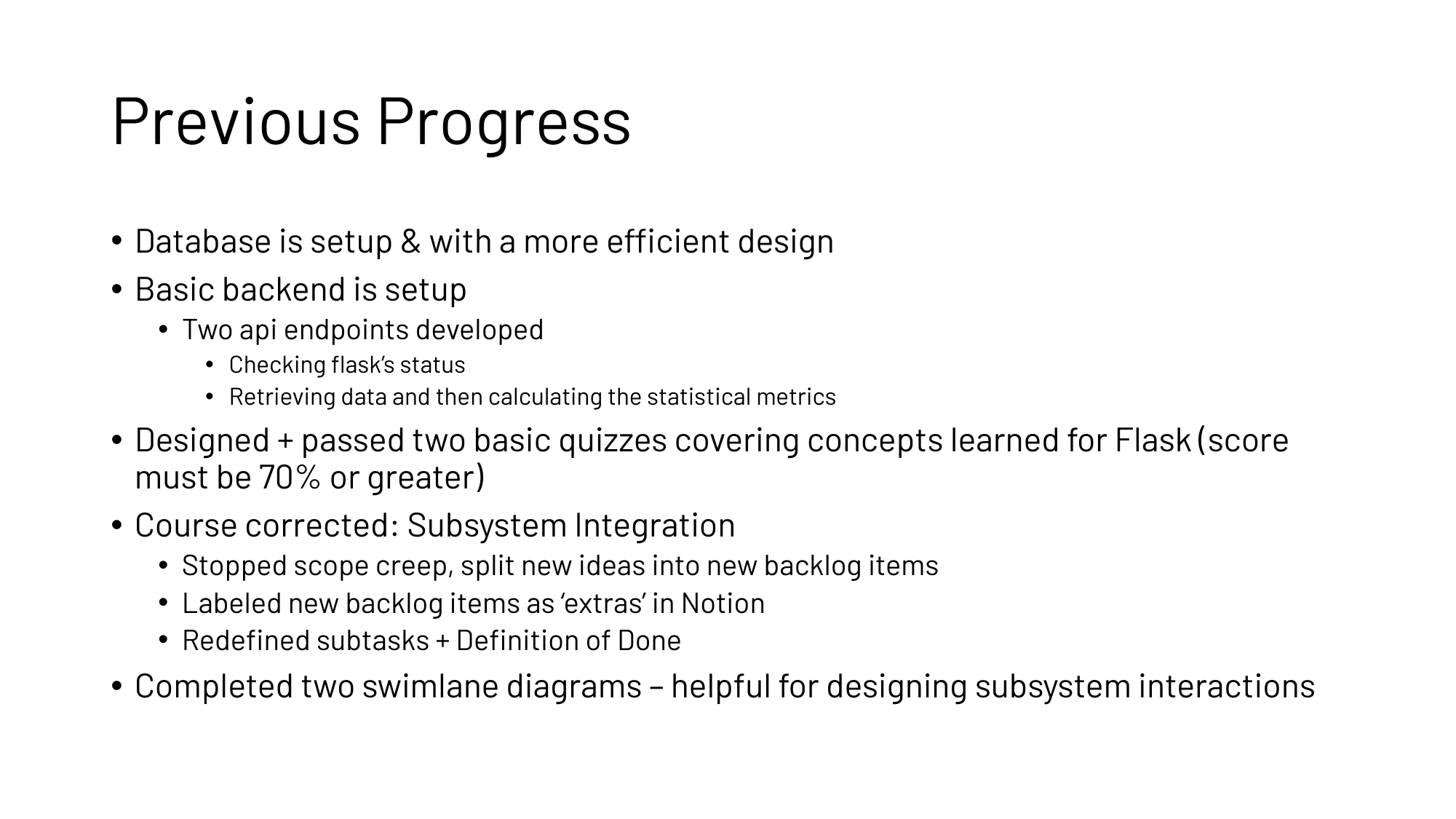

# Previous Progress
Database is setup & with a more efficient design
Basic backend is setup
Two api endpoints developed
Checking flask’s status
Retrieving data and then calculating the statistical metrics
Designed + passed two basic quizzes covering concepts learned for Flask (score must be 70% or greater)
Course corrected: Subsystem Integration
Stopped scope creep, split new ideas into new backlog items
Labeled new backlog items as ‘extras’ in Notion
Redefined subtasks + Definition of Done
Completed two swimlane diagrams – helpful for designing subsystem interactions